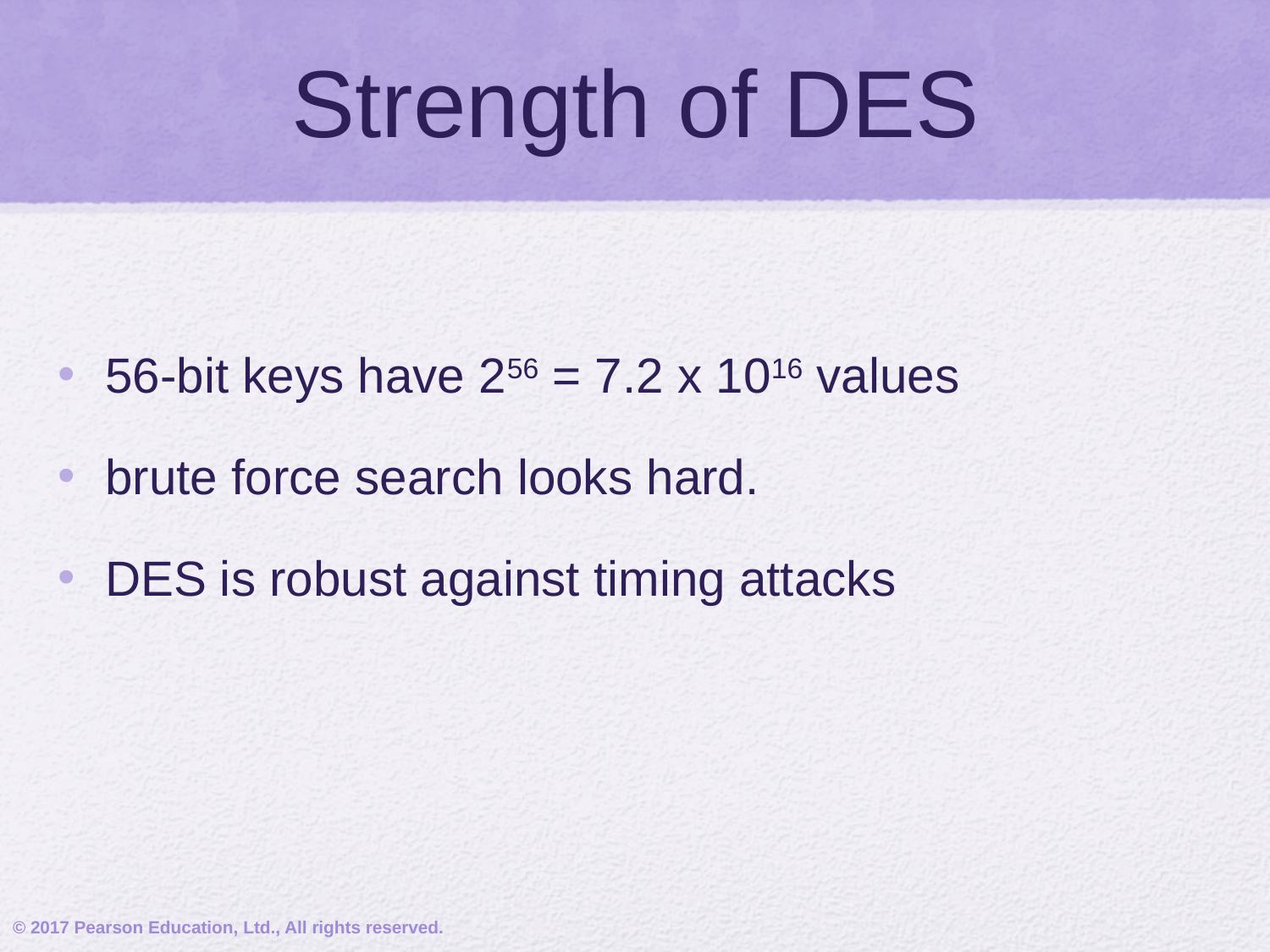

# Strength of DES

56-bit keys have 256 = 7.2 x 1016 values
brute force search looks hard.
DES is robust against timing attacks
© 2017 Pearson Education, Ltd., All rights reserved.